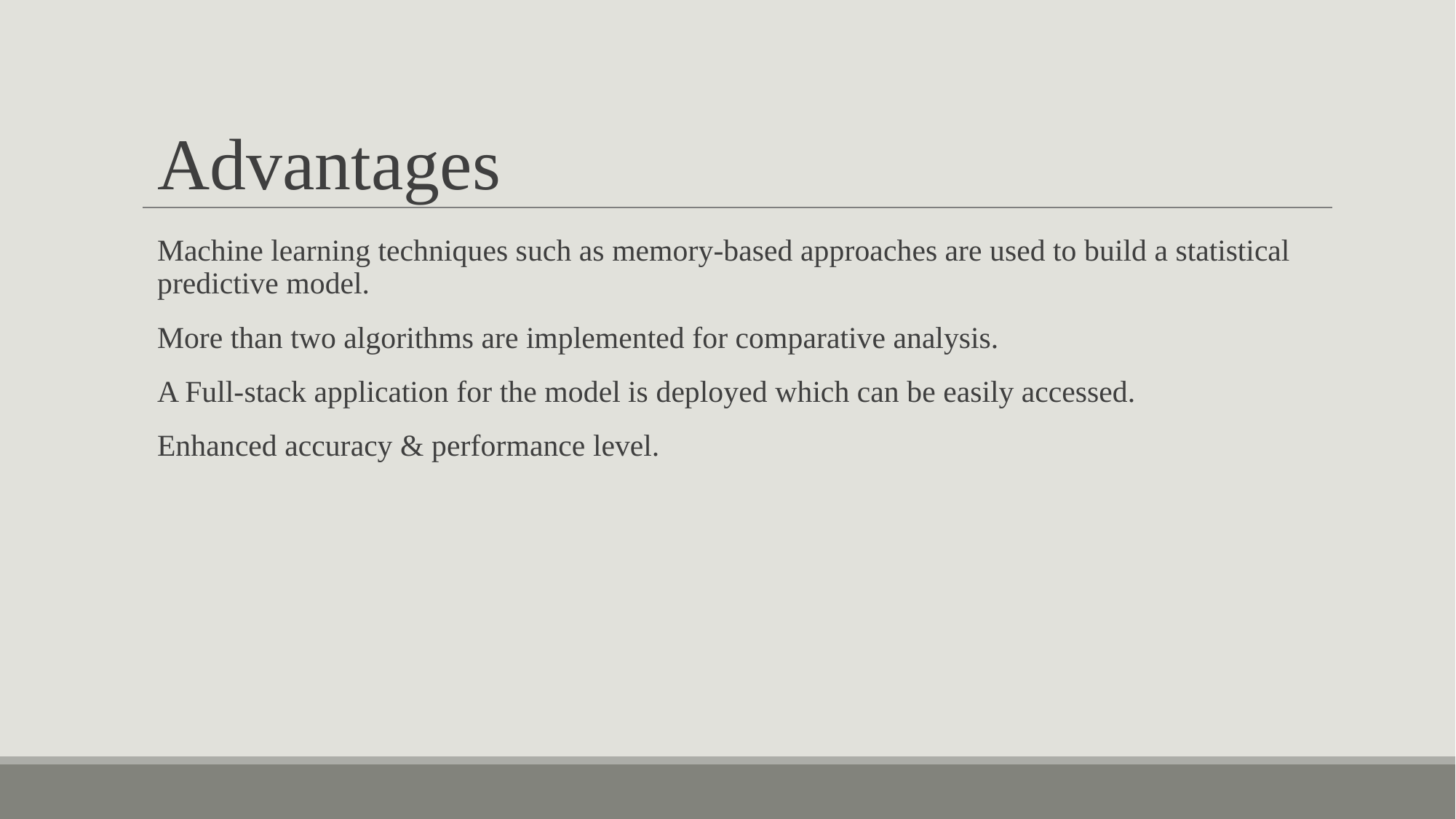

# Advantages

Machine learning techniques such as memory-based approaches are used to build a statistical predictive model.
More than two algorithms are implemented for comparative analysis.
A Full-stack application for the model is deployed which can be easily accessed.
Enhanced accuracy & performance level.